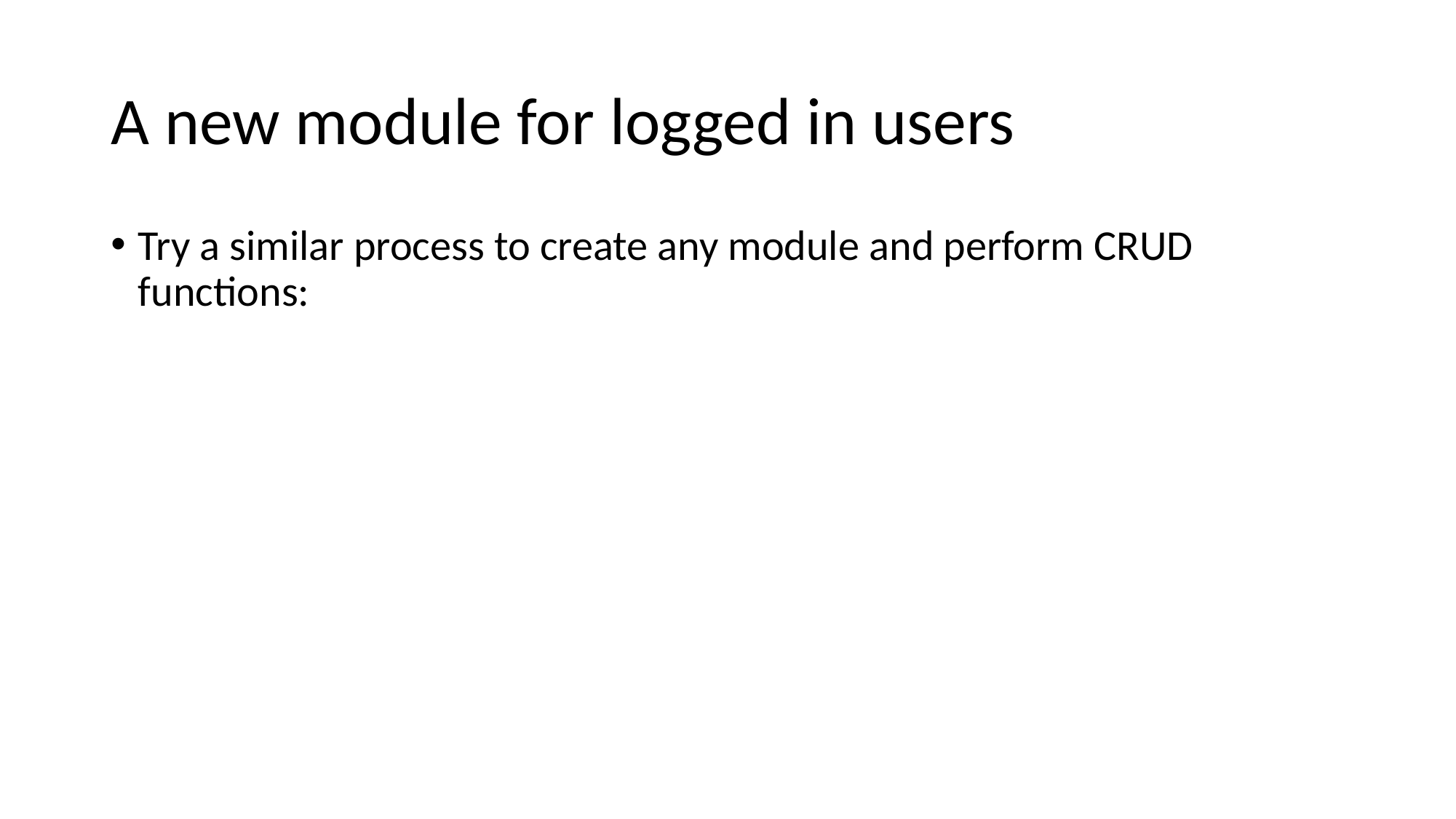

# A new module for logged in users
Try a similar process to create any module and perform CRUD functions: